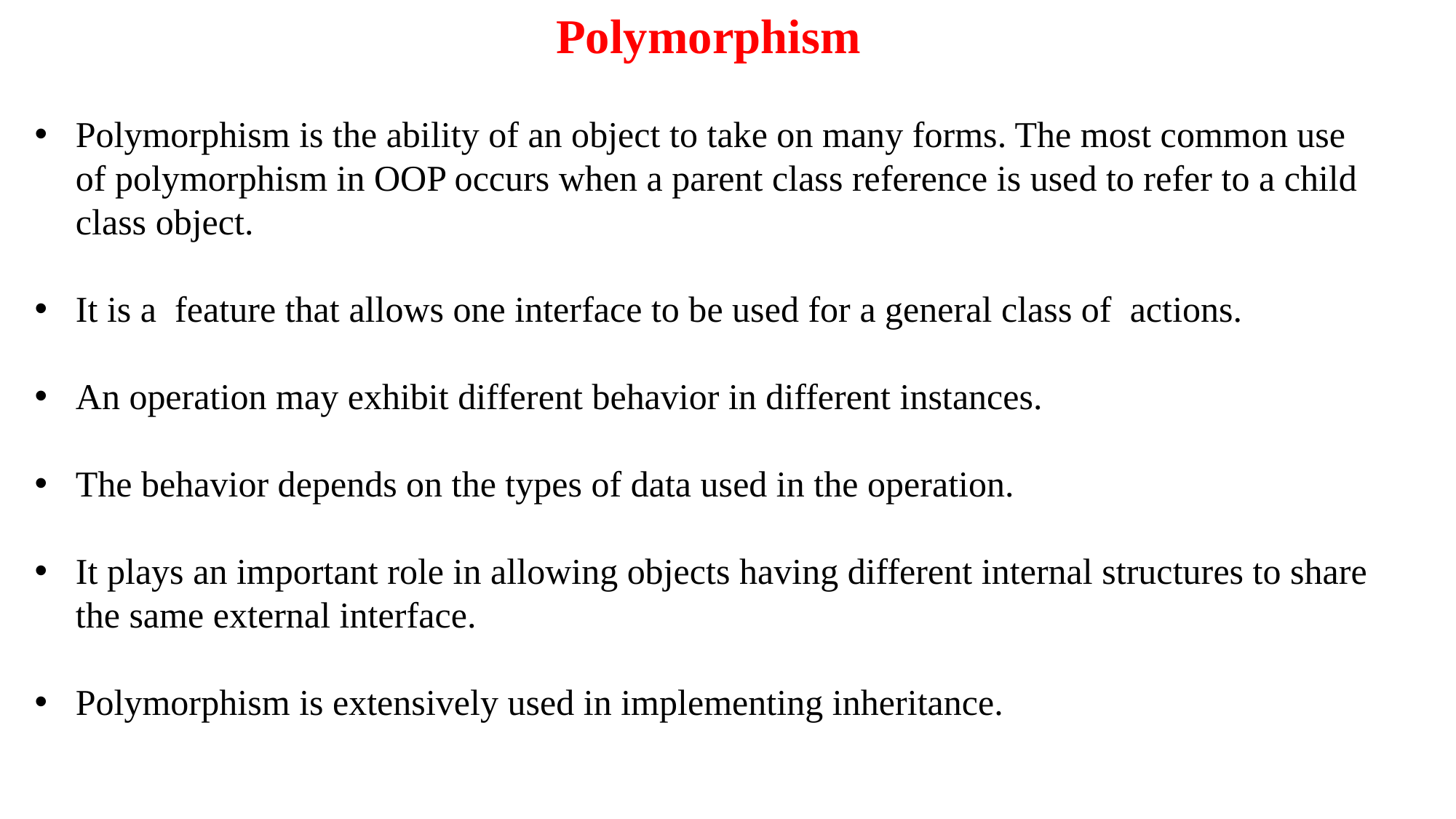

Polymorphism
Polymorphism is the ability of an object to take on many forms. The most common use of polymorphism in OOP occurs when a parent class reference is used to refer to a child class object.

It is a  feature that allows one interface to be used for a general class of  actions.

An operation may exhibit different behavior in different instances.

The behavior depends on the types of data used in the operation.

It plays an important role in allowing objects having different internal structures to share the same external interface.

Polymorphism is extensively used in implementing inheritance.